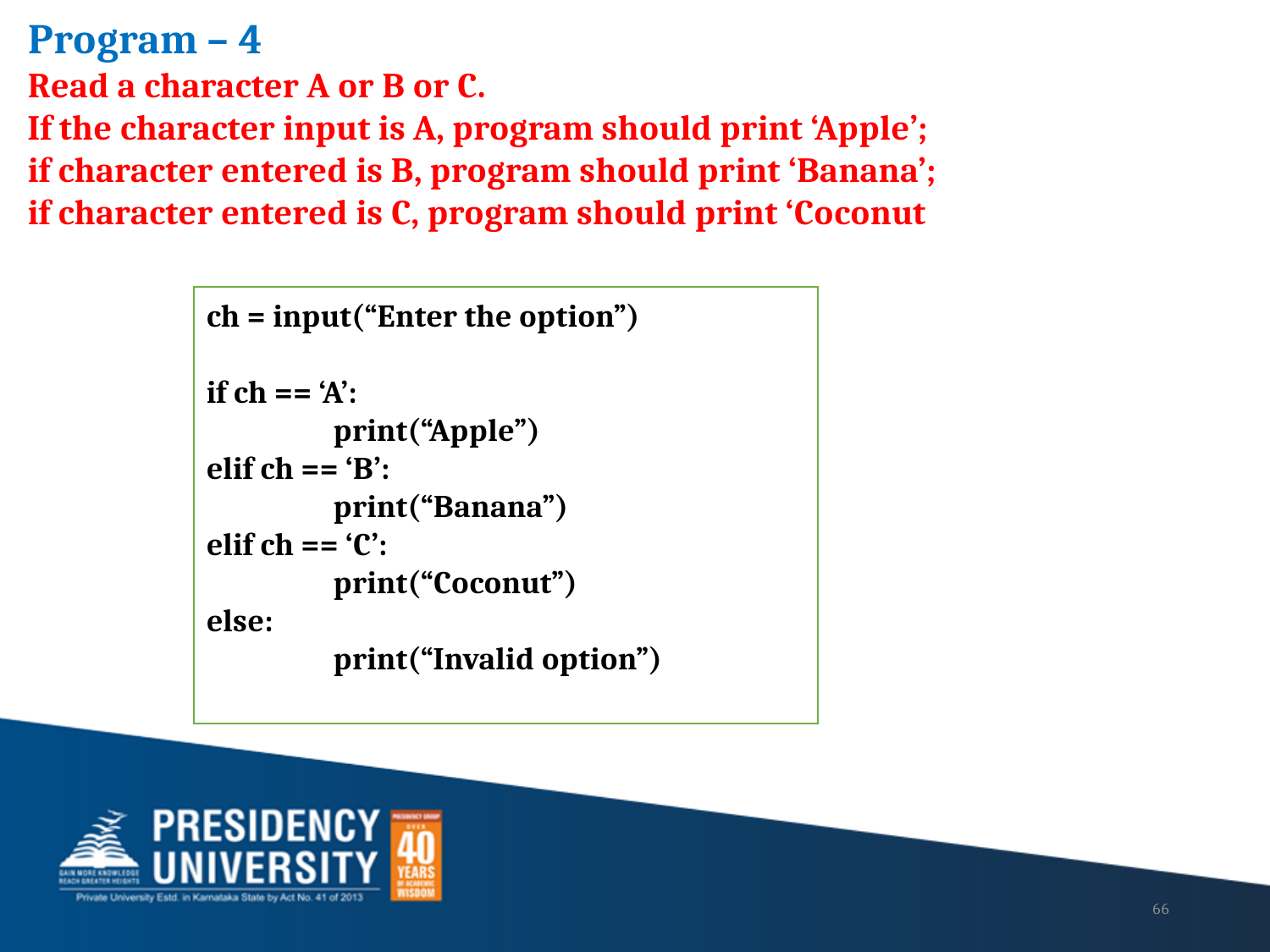

Program – 4
Read a character A or B or C.
If the character input is A, program should print ‘Apple’;
if character entered is B, program should print ‘Banana’;
if character entered is C, program should print ‘Coconut

ch = input(“Enter the option”)

if ch == ‘A’:
	print(“Apple”)
elif ch == ‘B’:
	print(“Banana”)
elif ch == ‘C’:
	print(“Coconut”)
else:
	print(“Invalid option”)

66